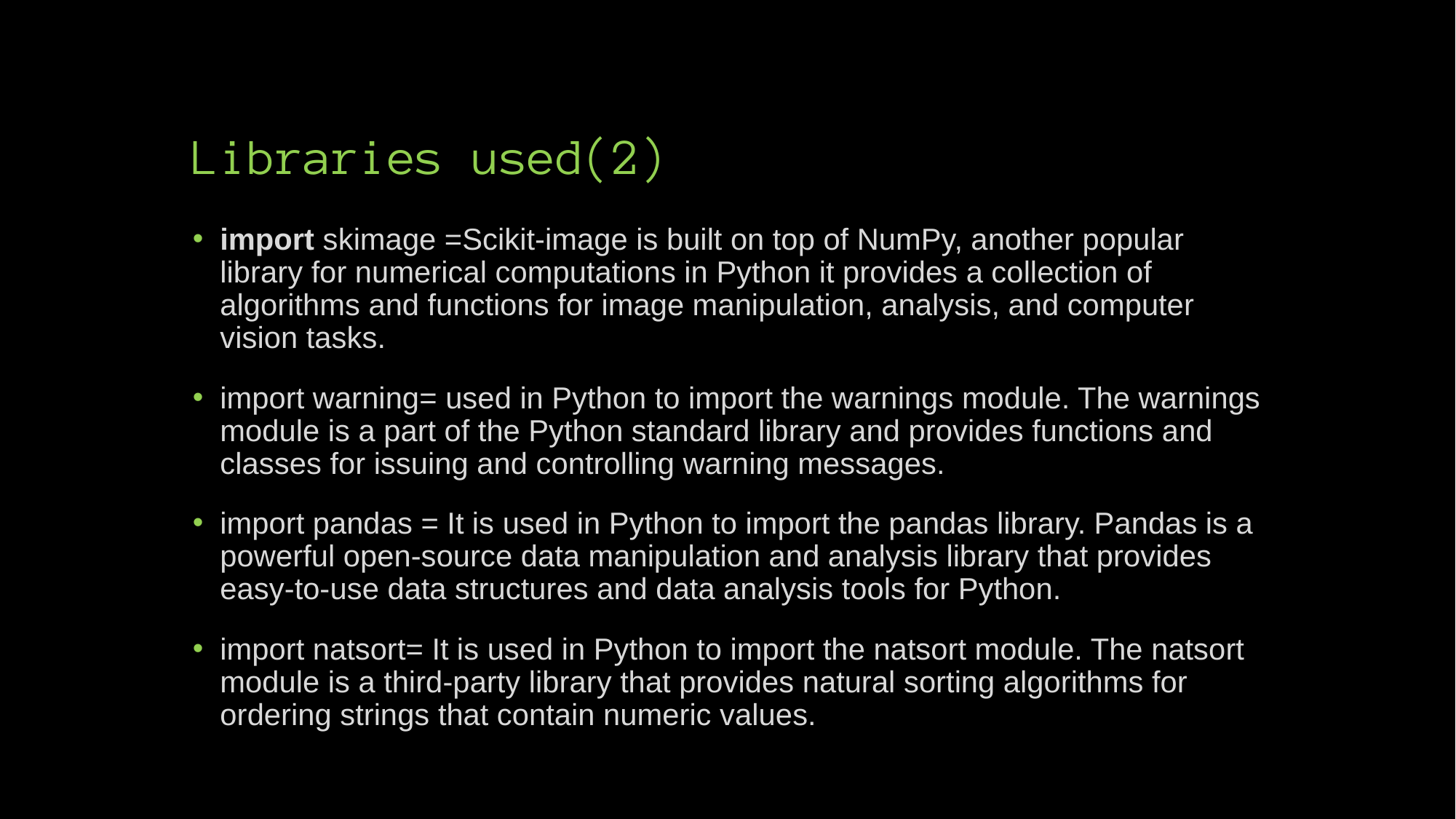

# Libraries used(2)
import skimage =Scikit-image is built on top of NumPy, another popular library for numerical computations in Python it provides a collection of algorithms and functions for image manipulation, analysis, and computer vision tasks.
import warning= used in Python to import the warnings module. The warnings module is a part of the Python standard library and provides functions and classes for issuing and controlling warning messages.
import pandas = It is used in Python to import the pandas library. Pandas is a powerful open-source data manipulation and analysis library that provides easy-to-use data structures and data analysis tools for Python.
import natsort= It is used in Python to import the natsort module. The natsort module is a third-party library that provides natural sorting algorithms for ordering strings that contain numeric values.